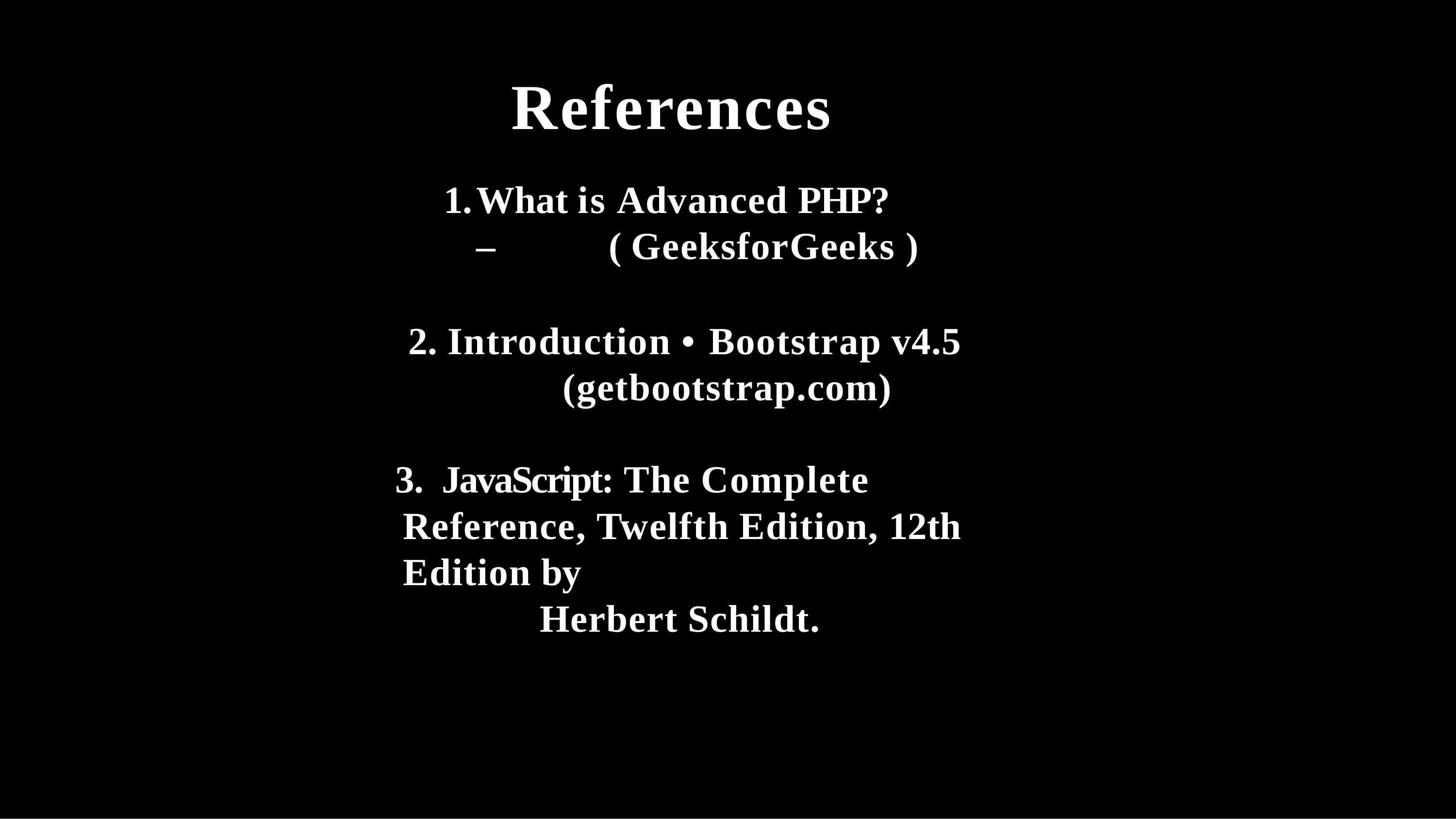

# References
What is Advanced PHP? – 	( GeeksforGeeks )

Introduction • Bootstrap v4.5 	(getbootstrap.com)
	JavaScript: The Complete Reference, Twelfth Edition, 12th Edition by
Herbert Schildt.